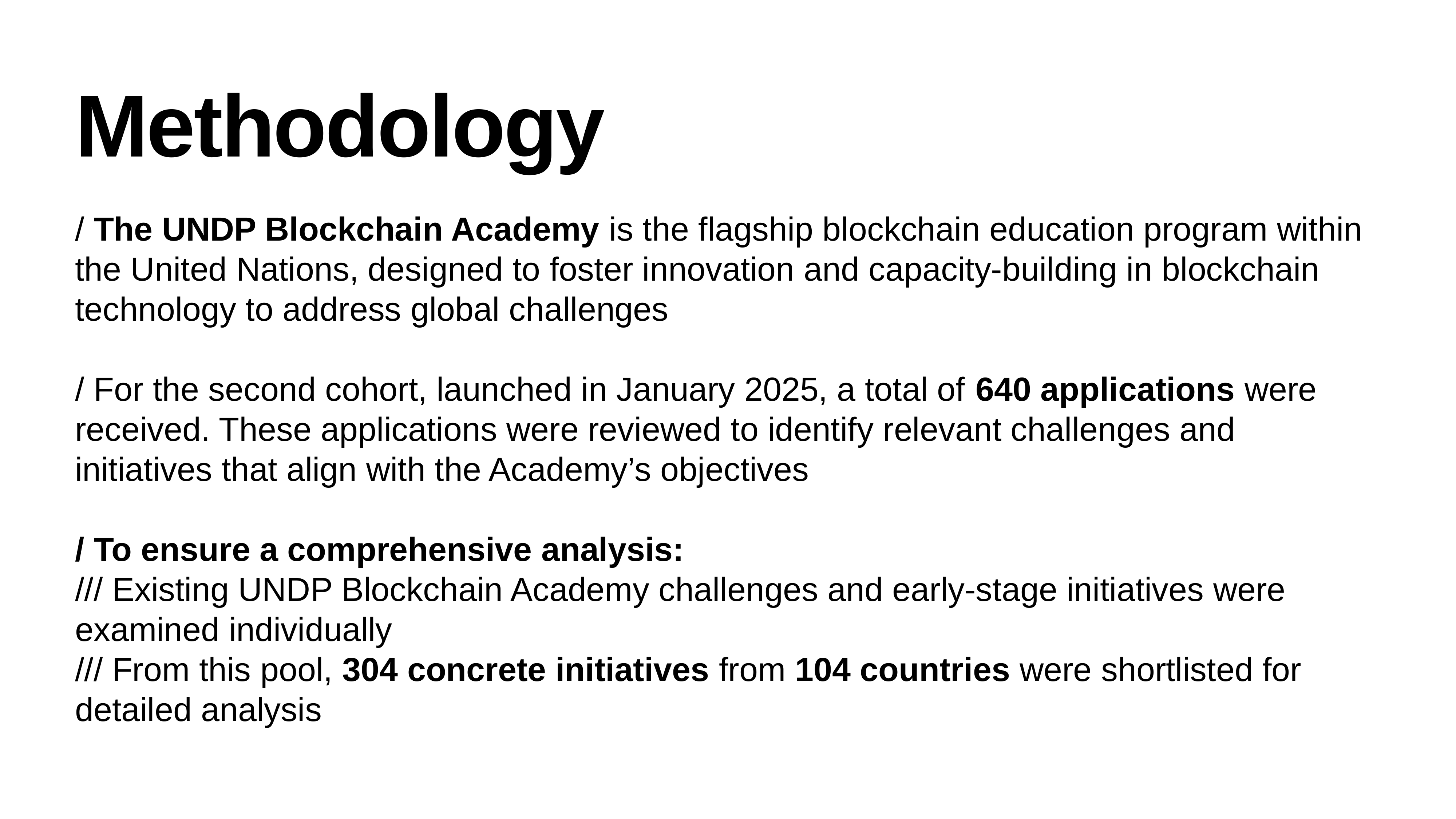

# Methodology
/ The UNDP Blockchain Academy is the flagship blockchain education program within the United Nations, designed to foster innovation and capacity-building in blockchain technology to address global challenges

/ For the second cohort, launched in January 2025, a total of 640 applications were received. These applications were reviewed to identify relevant challenges and initiatives that align with the Academy’s objectives

/ To ensure a comprehensive analysis:
/// Existing UNDP Blockchain Academy challenges and early-stage initiatives were examined individually
/// From this pool, 304 concrete initiatives from 104 countries were shortlisted for detailed analysis